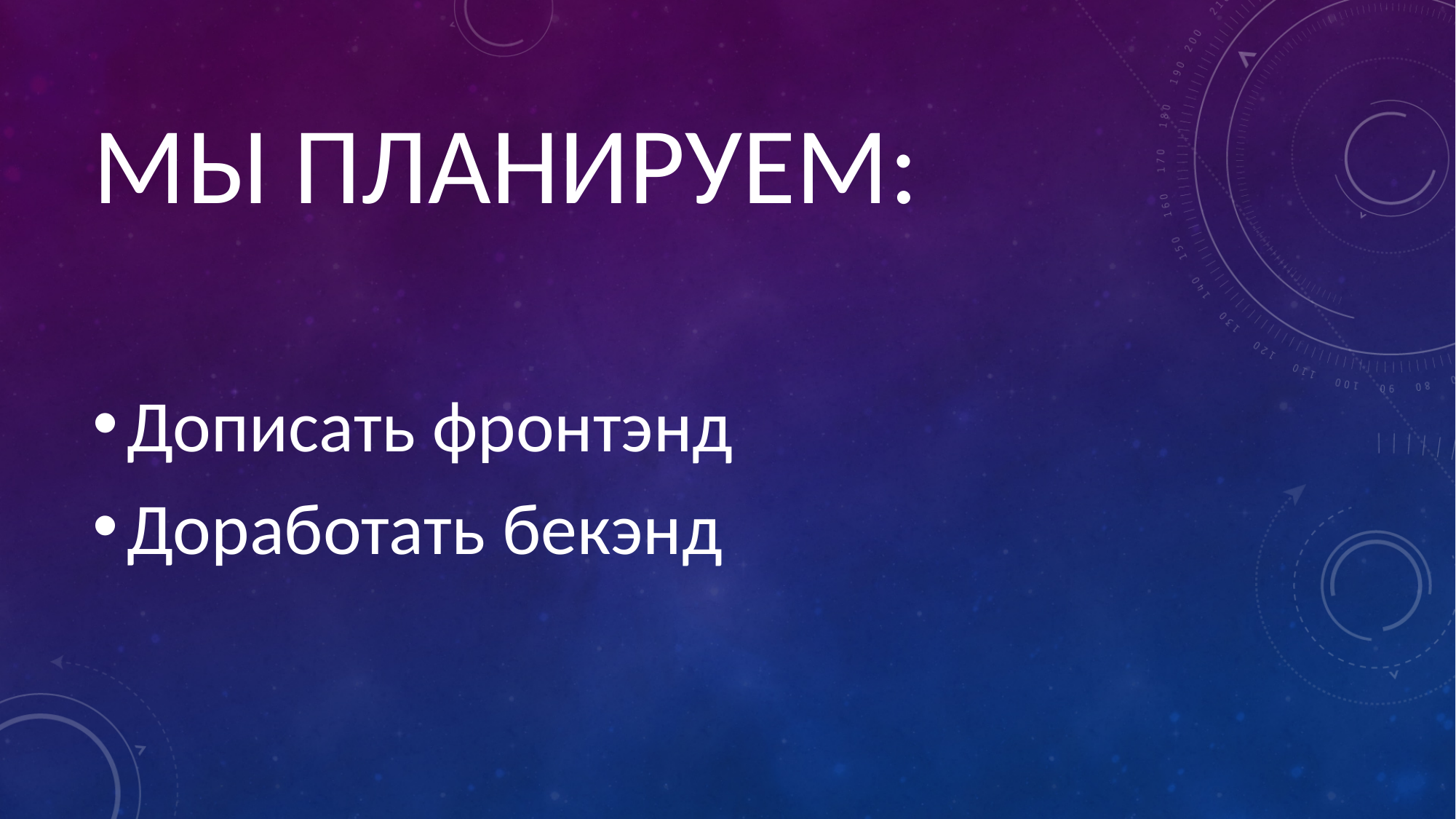

# Мы планируем:
Дописать фронтэнд
Доработать бекэнд